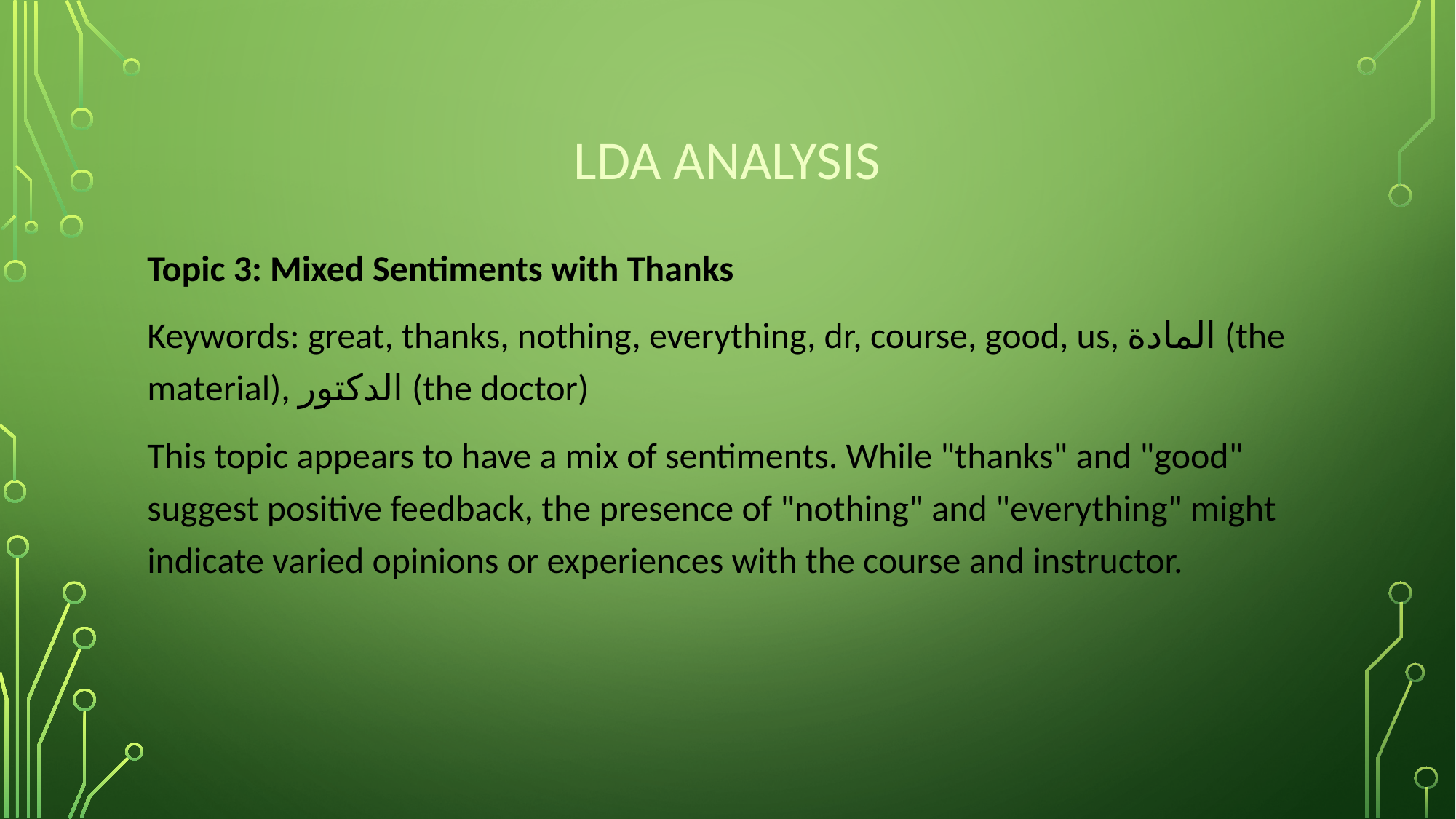

# Lda Analysis
Topic 3: Mixed Sentiments with Thanks
Keywords: great, thanks, nothing, everything, dr, course, good, us, المادة (the material), الدكتور (the doctor)
This topic appears to have a mix of sentiments. While "thanks" and "good" suggest positive feedback, the presence of "nothing" and "everything" might indicate varied opinions or experiences with the course and instructor.